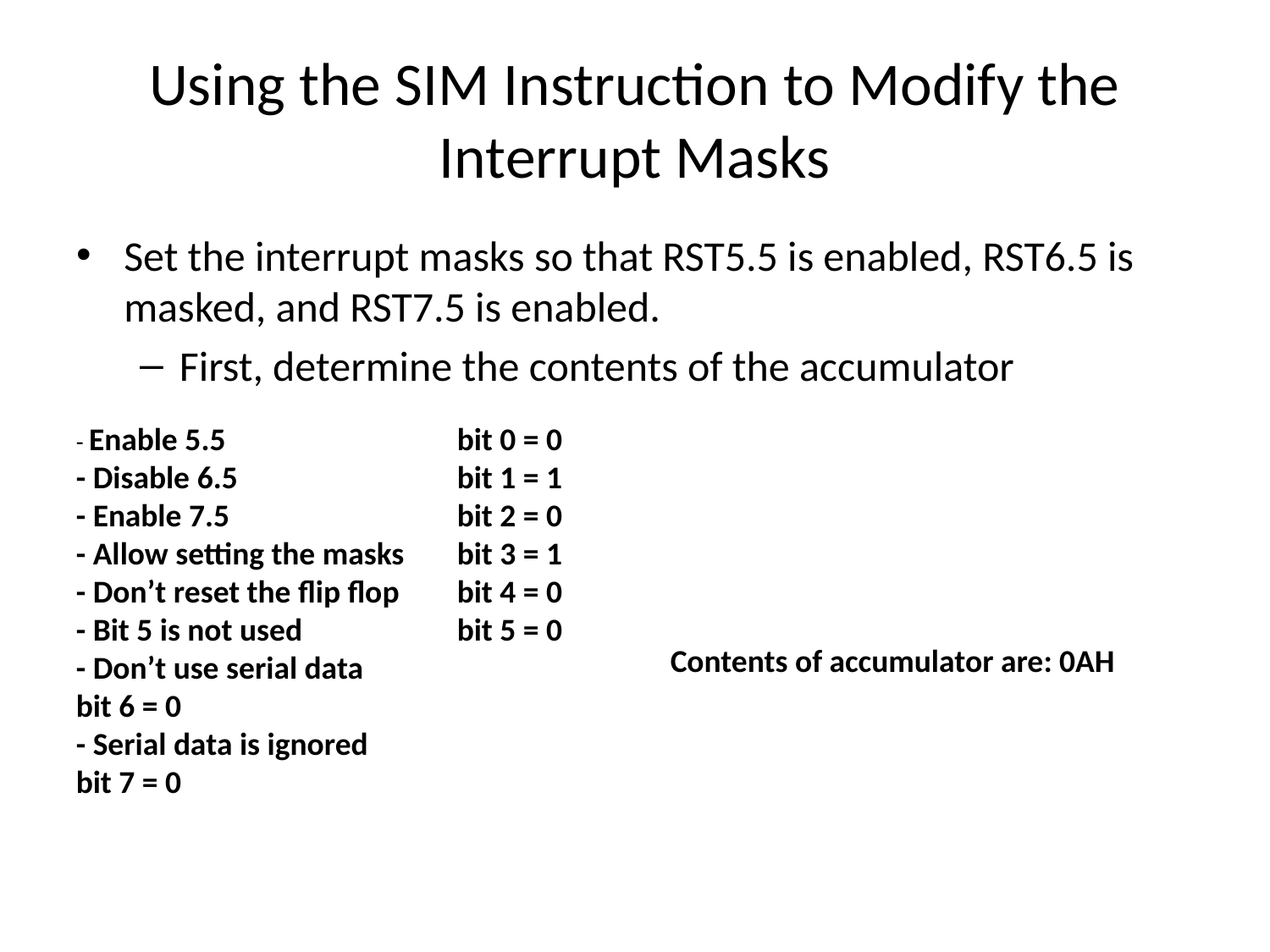

# Using the SIM Instruction to Modify the Interrupt Masks
Set the interrupt masks so that RST5.5 is enabled, RST6.5 is masked, and RST7.5 is enabled.
First, determine the contents of the accumulator

- Enable 5.5		bit 0 = 0
- Disable 6.5		bit 1 = 1
- Enable 7.5		bit 2 = 0
- Allow setting the masks	bit 3 = 1
- Don’t reset the flip flop	bit 4 = 0
- Bit 5 is not used		bit 5 = 0
- Don’t use serial data		bit 6 = 0
- Serial data is ignored		bit 7 = 0
Contents of accumulator are: 0AH